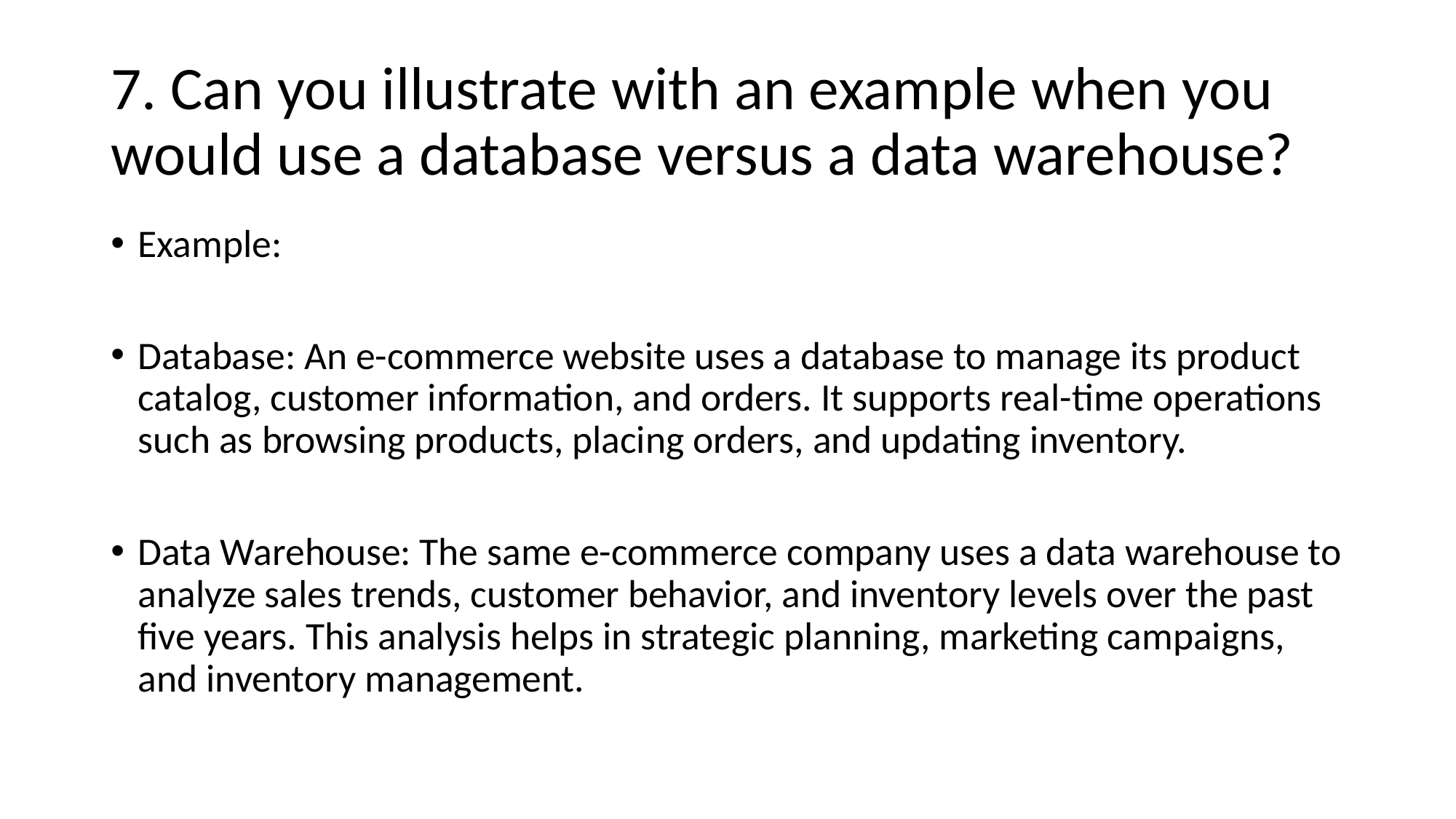

# 7. Can you illustrate with an example when you would use a database versus a data warehouse?
Example:

Database: An e-commerce website uses a database to manage its product catalog, customer information, and orders. It supports real-time operations such as browsing products, placing orders, and updating inventory.

Data Warehouse: The same e-commerce company uses a data warehouse to analyze sales trends, customer behavior, and inventory levels over the past five years. This analysis helps in strategic planning, marketing campaigns, and inventory management.